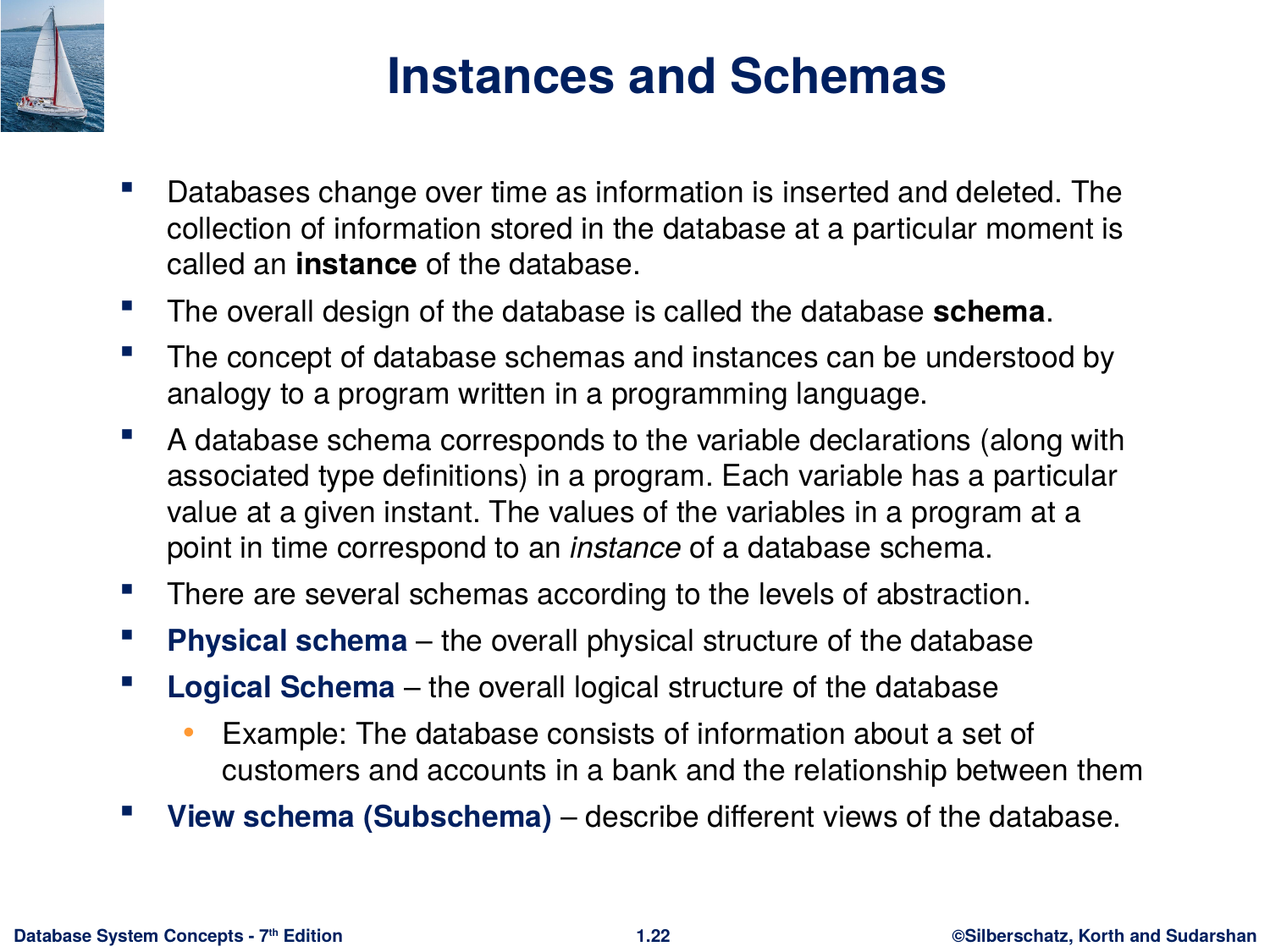

# Instances and Schemas
Databases change over time as information is inserted and deleted. The collection of information stored in the database at a particular moment is called an instance of the database.
The overall design of the database is called the database schema.
The concept of database schemas and instances can be understood by analogy to a program written in a programming language.
A database schema corresponds to the variable declarations (along with associated type definitions) in a program. Each variable has a particular value at a given instant. The values of the variables in a program at a point in time correspond to an instance of a database schema.
There are several schemas according to the levels of abstraction.
Physical schema – the overall physical structure of the database
Logical Schema – the overall logical structure of the database
Example: The database consists of information about a set of customers and accounts in a bank and the relationship between them
View schema (Subschema) – describe different views of the database.